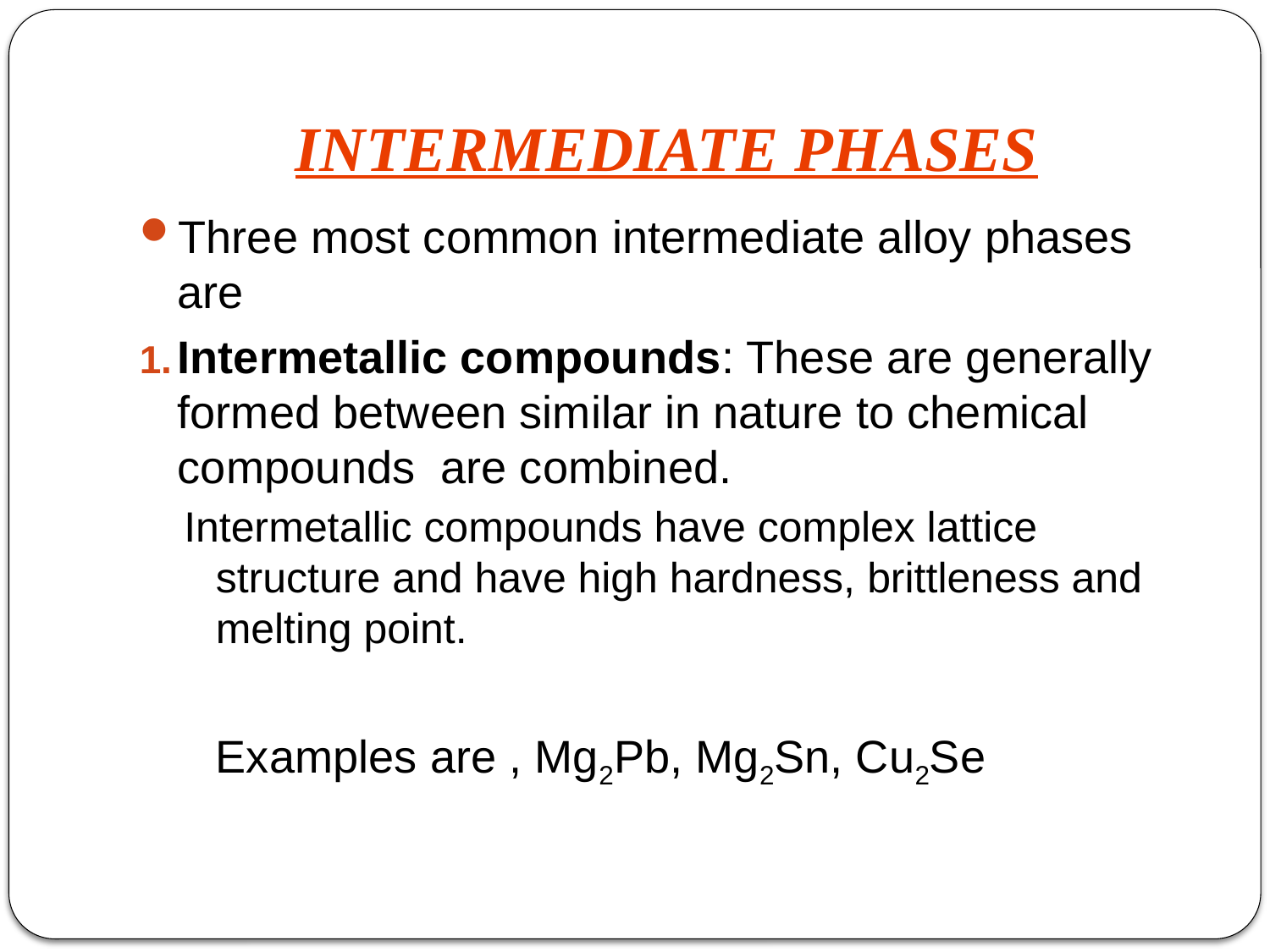

# INTERMEDIATE PHASES
Three most common intermediate alloy phases are
Intermetallic compounds: These are generally formed between similar in nature to chemical compounds  are combined.
Intermetallic compounds have complex lattice structure and have high hardness, brittleness and melting point.

      Examples are , Mg2Pb, Mg2Sn, Cu2Se